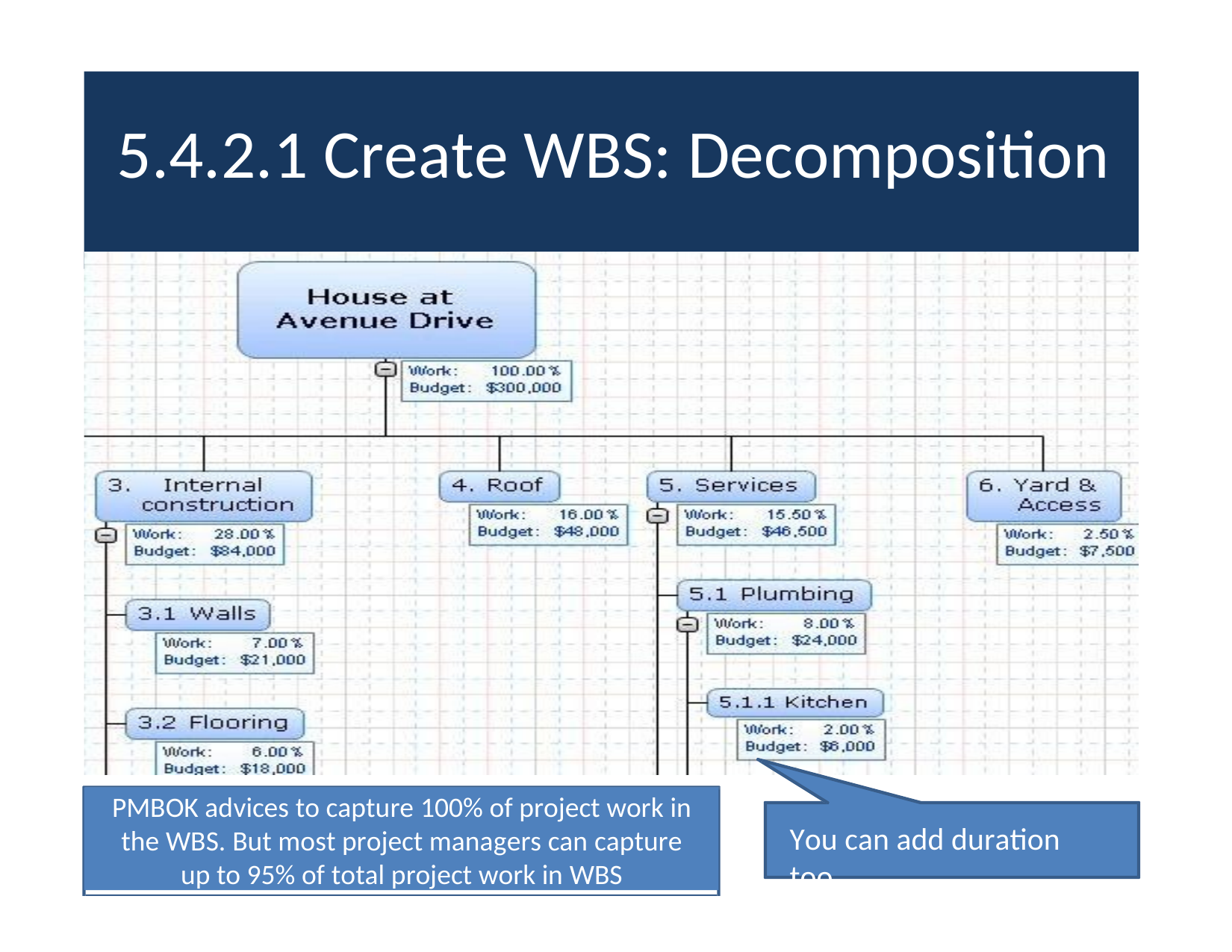

# 5.4.2.1 Create WBS: Decomposition

PMBOK advices to capture 100% of project work in the WBS. But most project managers can capture up to 95% of total project work in WBS
You can add duration too.